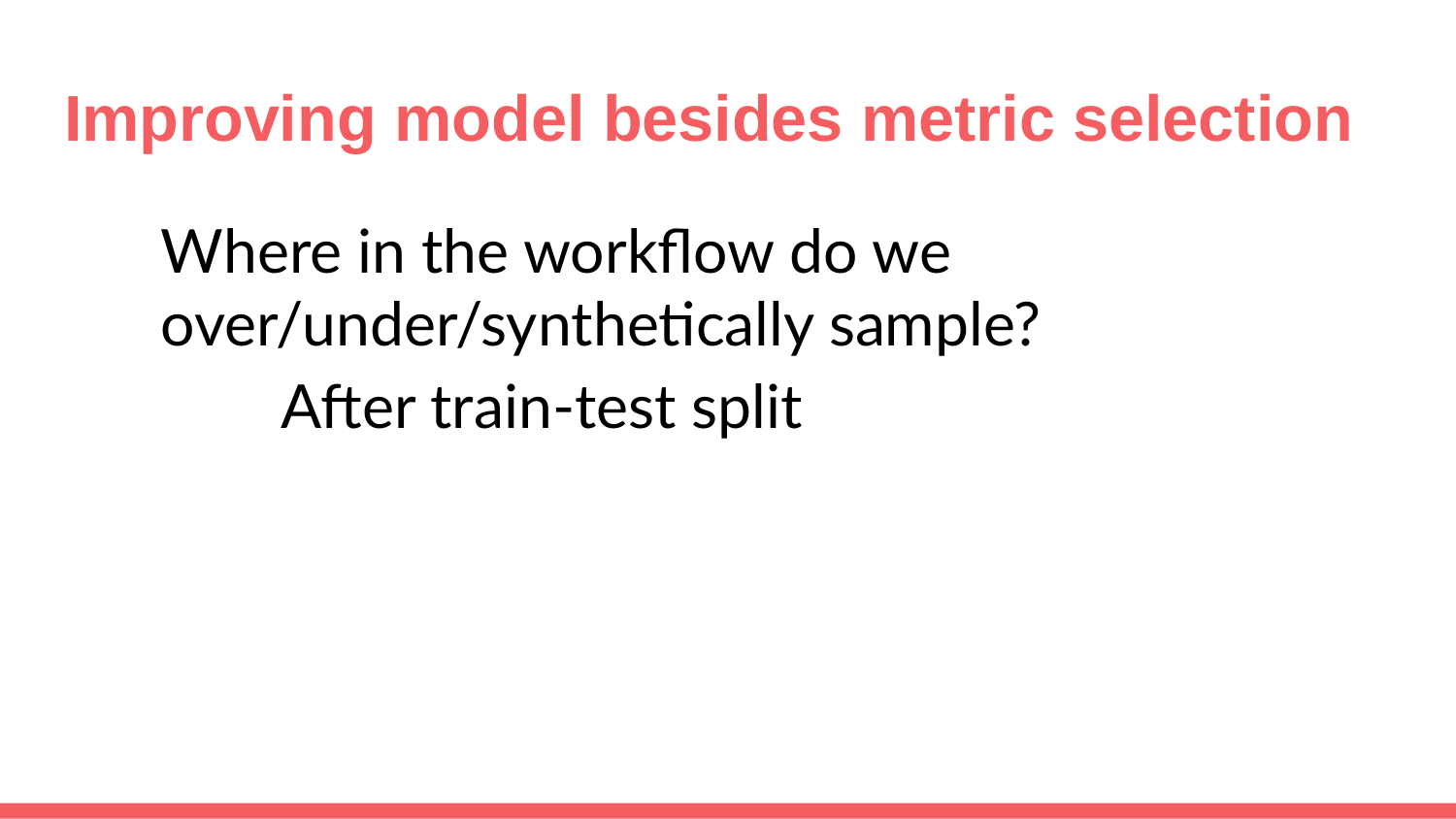

# Improving model besides metric selection

Where in the workflow do we over/under/synthetically sample?

After train-test split